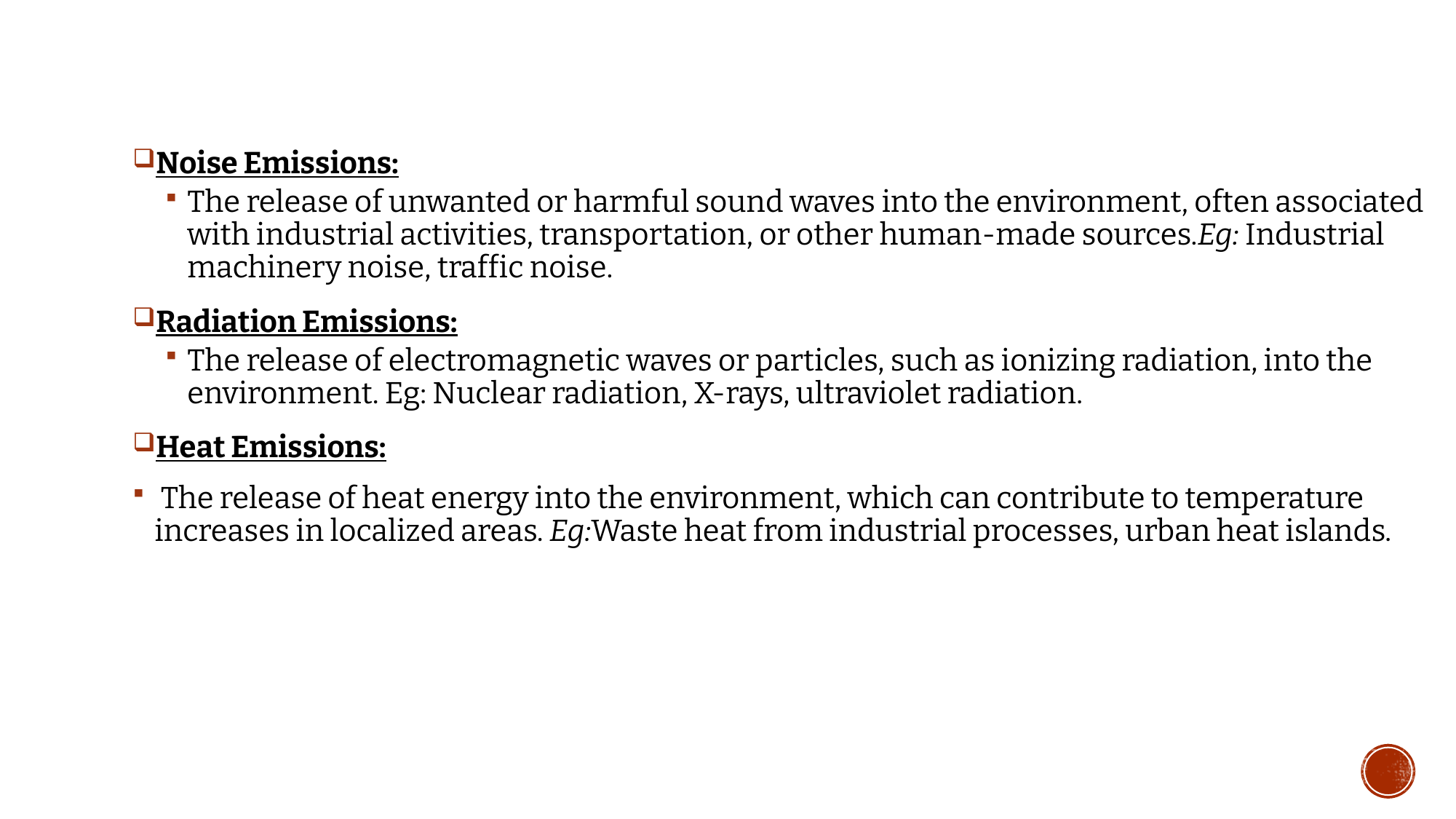

Noise Emissions:
The release of unwanted or harmful sound waves into the environment, often associated with industrial activities, transportation, or other human-made sources.Eg: Industrial machinery noise, traffic noise.
Radiation Emissions:
The release of electromagnetic waves or particles, such as ionizing radiation, into the environment. Eg: Nuclear radiation, X-rays, ultraviolet radiation.
Heat Emissions:
 The release of heat energy into the environment, which can contribute to temperature increases in localized areas. Eg:Waste heat from industrial processes, urban heat islands.